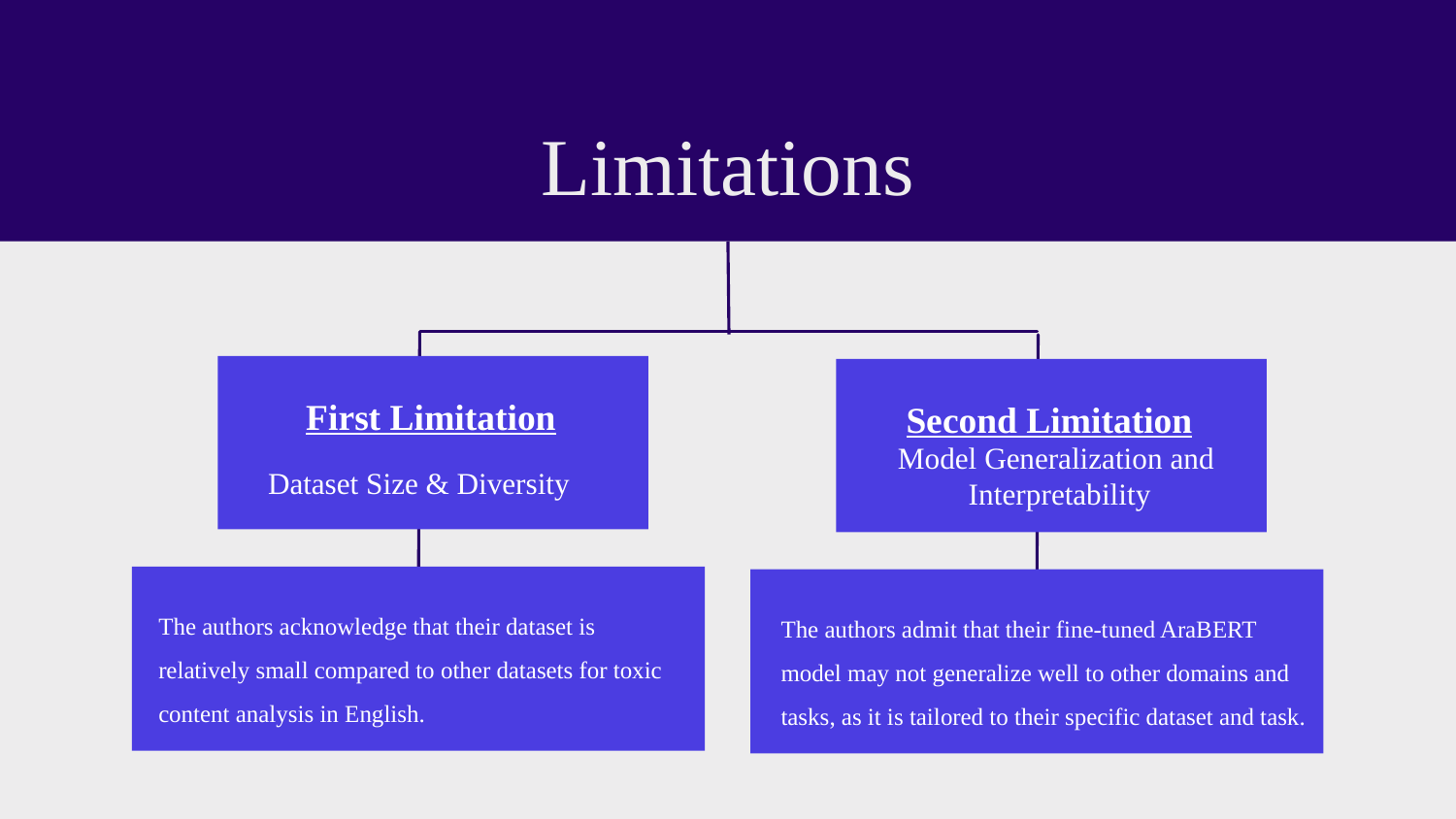

Limitations

First Limitation
Dataset Size & Diversity

Second Limitation
Model Generalization and
Interpretability

The authors acknowledge that their dataset is relatively small compared to other datasets for toxic content analysis in English.
The authors admit that their fine-tuned AraBERT model may not generalize well to other domains and tasks, as it is tailored to their specific dataset and task.